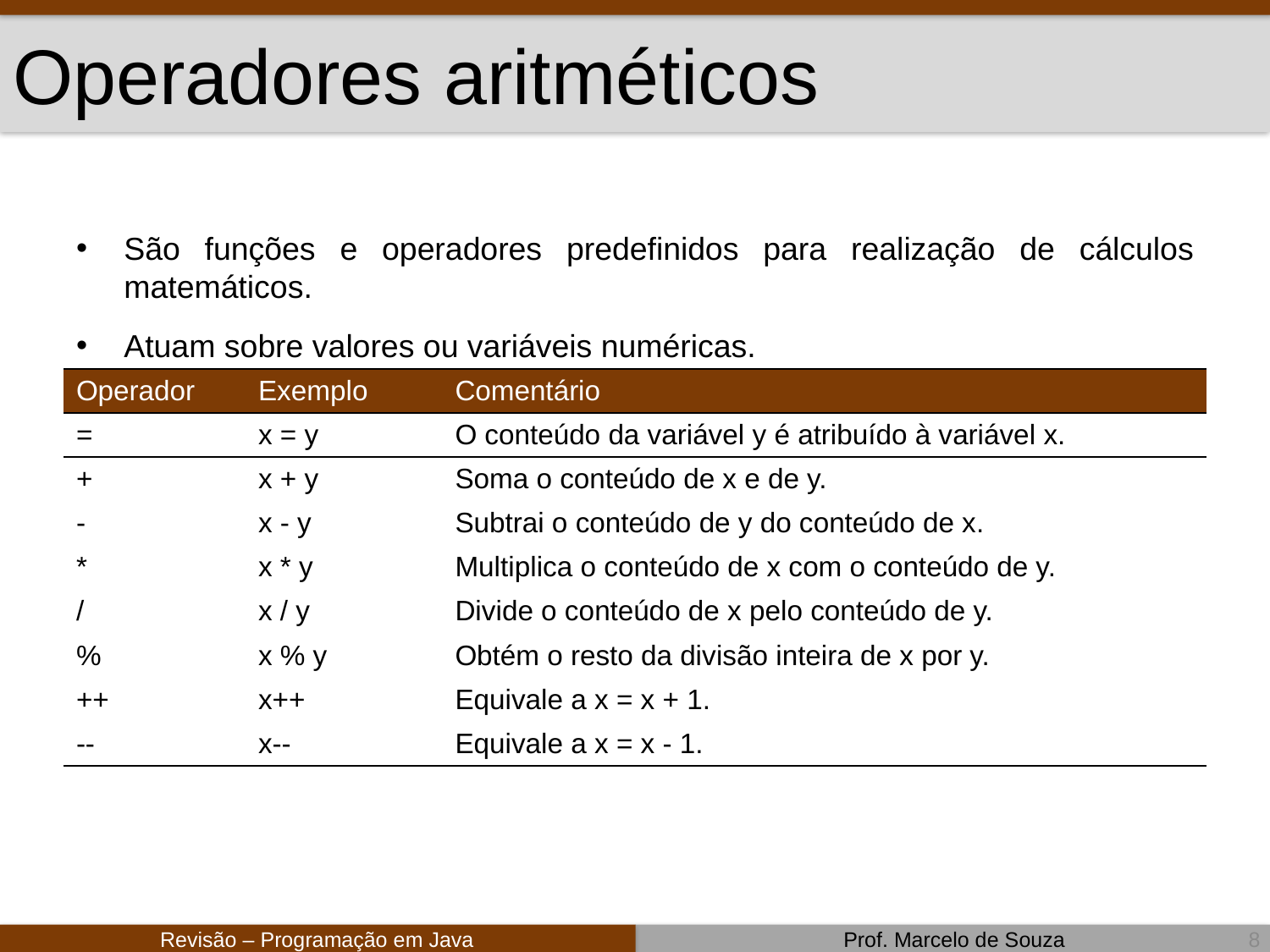

# Operadores aritméticos
São funções e operadores predefinidos para realização de cálculos matemáticos.
Atuam sobre valores ou variáveis numéricas.
| Operador | Exemplo | Comentário |
| --- | --- | --- |
| = | x = y | O conteúdo da variável y é atribuído à variável x. |
| + | x + y | Soma o conteúdo de x e de y. |
| - | x - y | Subtrai o conteúdo de y do conteúdo de x. |
| \* | x \* y | Multiplica o conteúdo de x com o conteúdo de y. |
| / | x / y | Divide o conteúdo de x pelo conteúdo de y. |
| % | x % y | Obtém o resto da divisão inteira de x por y. |
| ++ | x++ | Equivale a x = x + 1. |
| -- | x-- | Equivale a x = x - 1. |
8